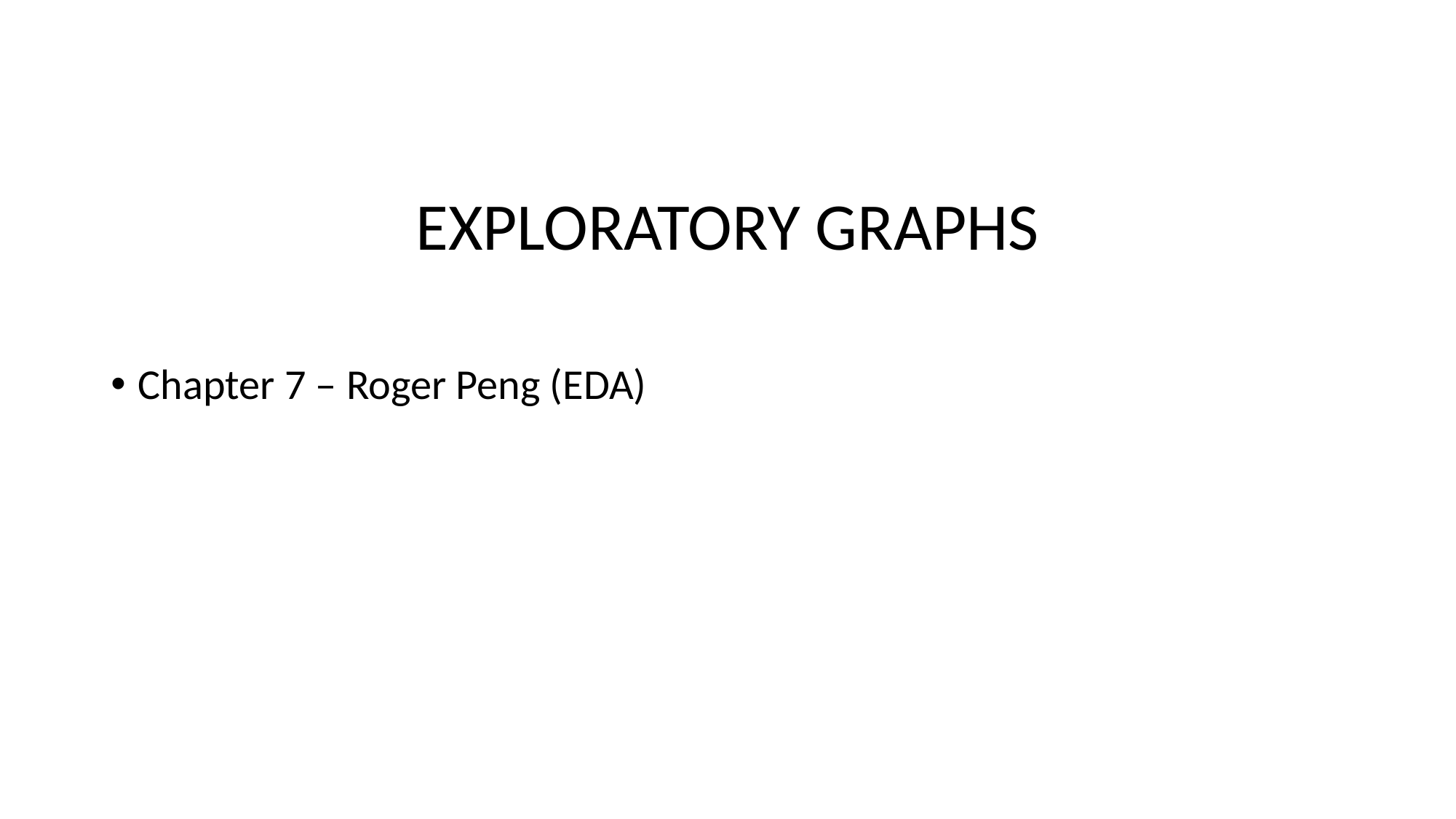

# EXPLORATORY GRAPHS
Chapter 7 – Roger Peng (EDA)